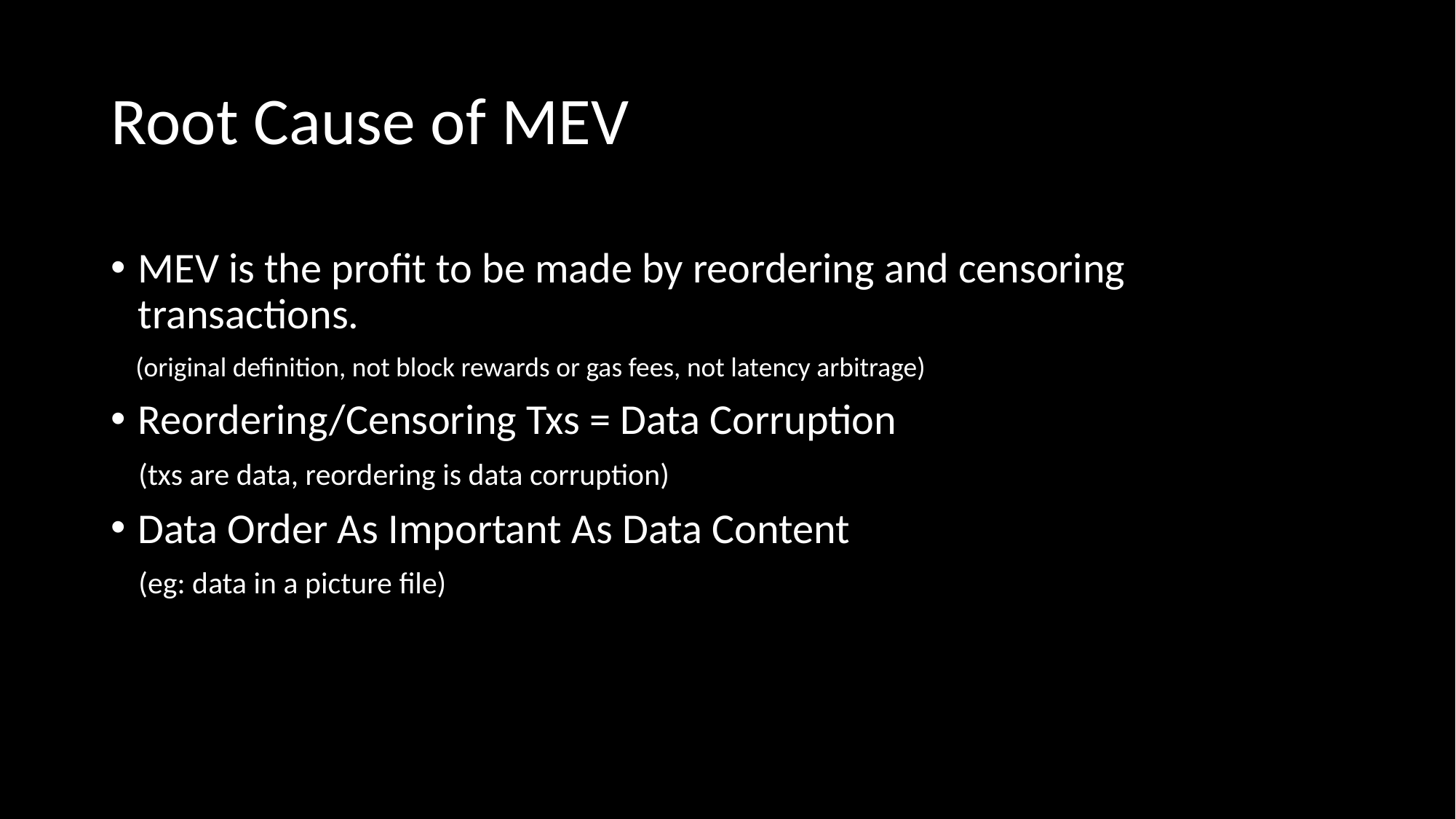

# Root Cause of MEV
MEV = the profit to be made by reordering and censoring transactions.
MEV is the profit to be made by reordering and censoring transactions.
    (original definition, not block rewards or gas fees, not latency arbitrage)
Reordering/Censoring Txs = Data Corruption
    (txs are data, reordering is data corruption)
Data Order As Important As Data Content
    (eg: data in a picture file)